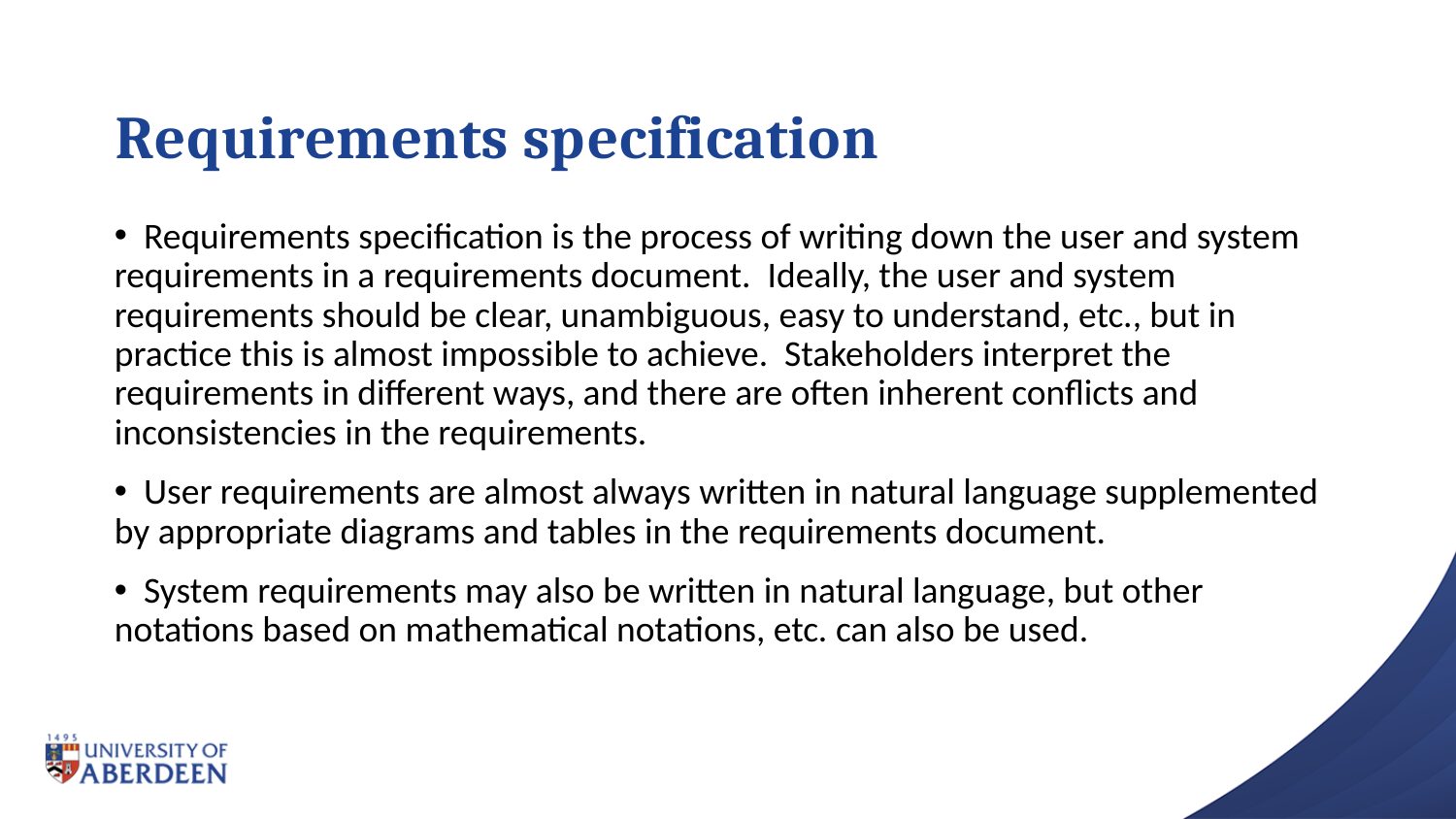

# Requirements specification
  Requirements specification is the process of writing down the user and system requirements in a requirements document.  Ideally, the user and system requirements should be clear, unambiguous, easy to understand, etc., but in practice this is almost impossible to achieve.  Stakeholders interpret the requirements in different ways, and there are often inherent conflicts and inconsistencies in the requirements.
  User requirements are almost always written in natural language supplemented by appropriate diagrams and tables in the requirements document.
  System requirements may also be written in natural language, but other notations based on mathematical notations, etc. can also be used.